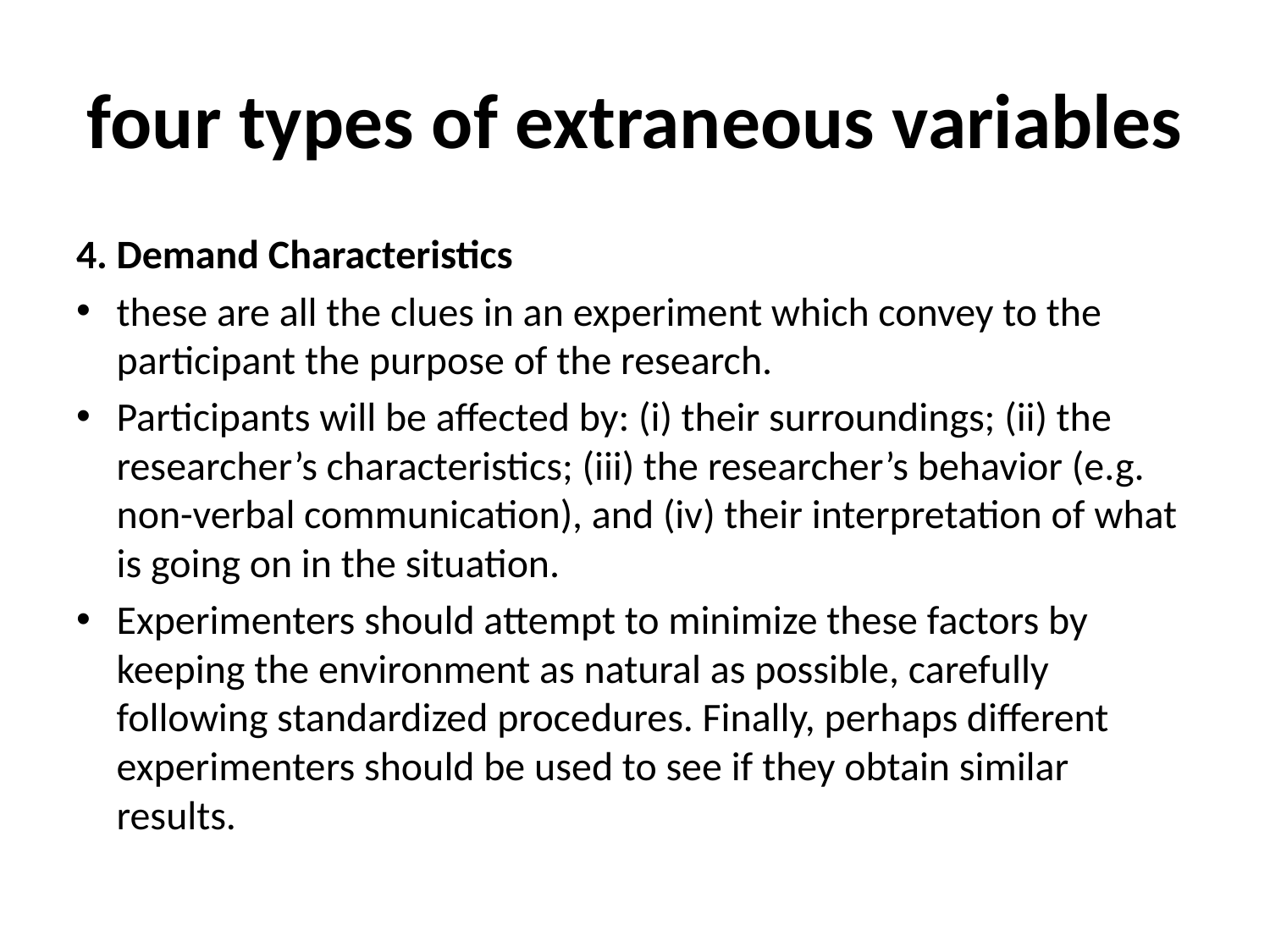

# four types of extraneous variables
4. Demand Characteristics
these are all the clues in an experiment which convey to the participant the purpose of the research.
Participants will be affected by: (i) their surroundings; (ii) the researcher’s characteristics; (iii) the researcher’s behavior (e.g. non-verbal communication), and (iv) their interpretation of what is going on in the situation.
Experimenters should attempt to minimize these factors by keeping the environment as natural as possible, carefully following standardized procedures. Finally, perhaps different experimenters should be used to see if they obtain similar results.